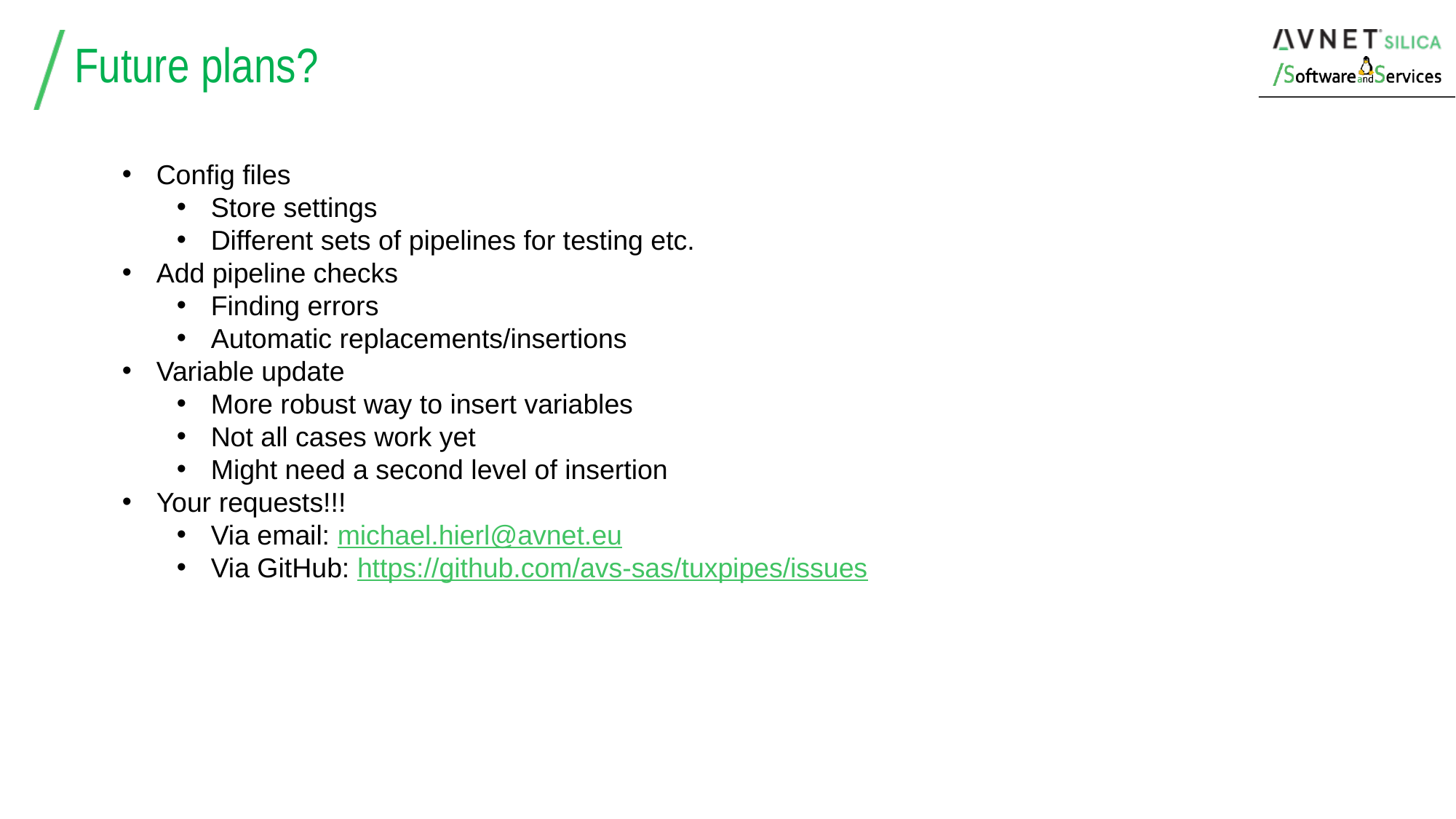

# Future plans?
Config files
Store settings
Different sets of pipelines for testing etc.
Add pipeline checks
Finding errors
Automatic replacements/insertions
Variable update
More robust way to insert variables
Not all cases work yet
Might need a second level of insertion
Your requests!!!
Via email: michael.hierl@avnet.eu
Via GitHub: https://github.com/avs-sas/tuxpipes/issues